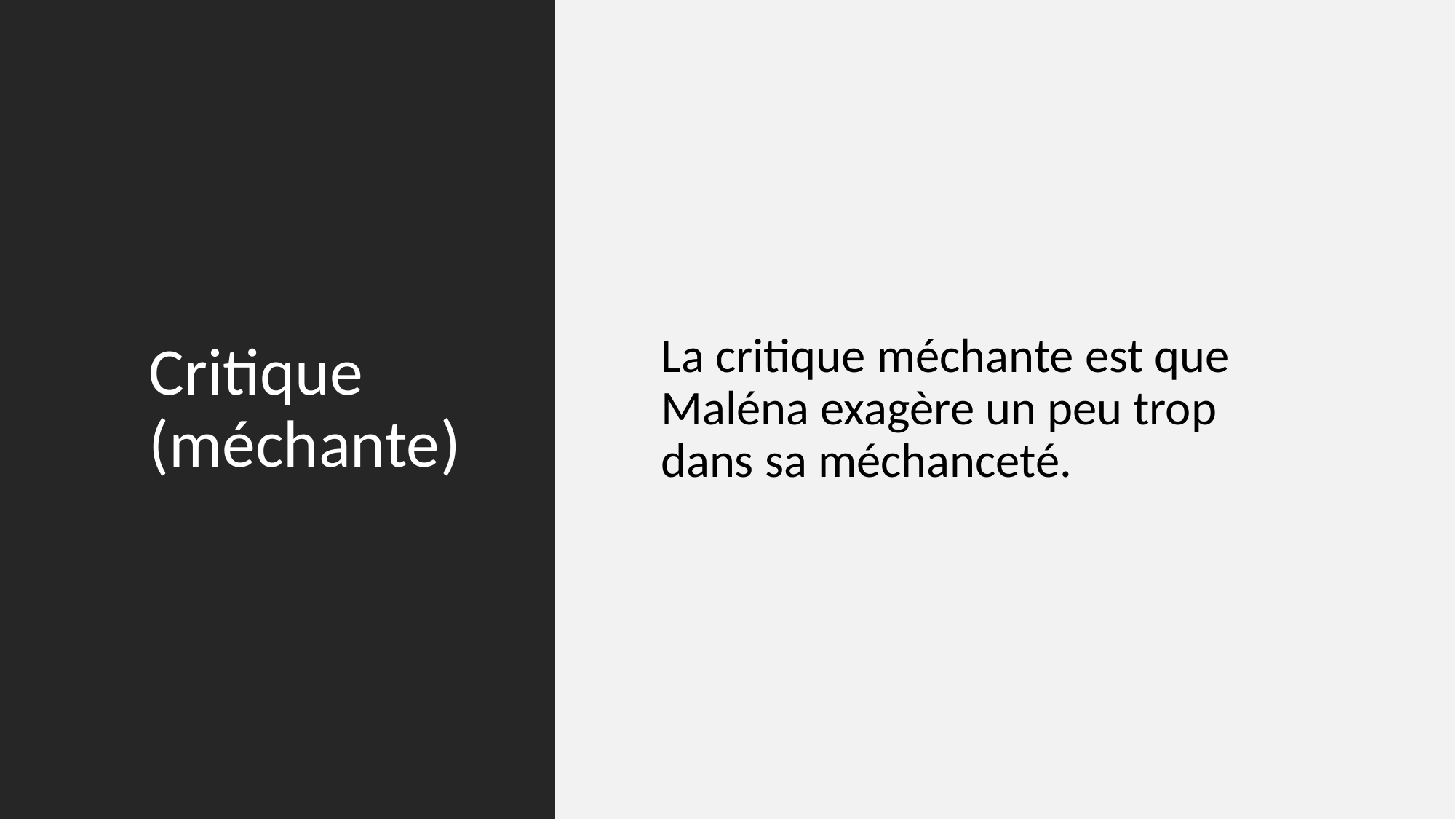

# Critique (méchante)
La critique méchante est que Maléna exagère un peu trop dans sa méchanceté.